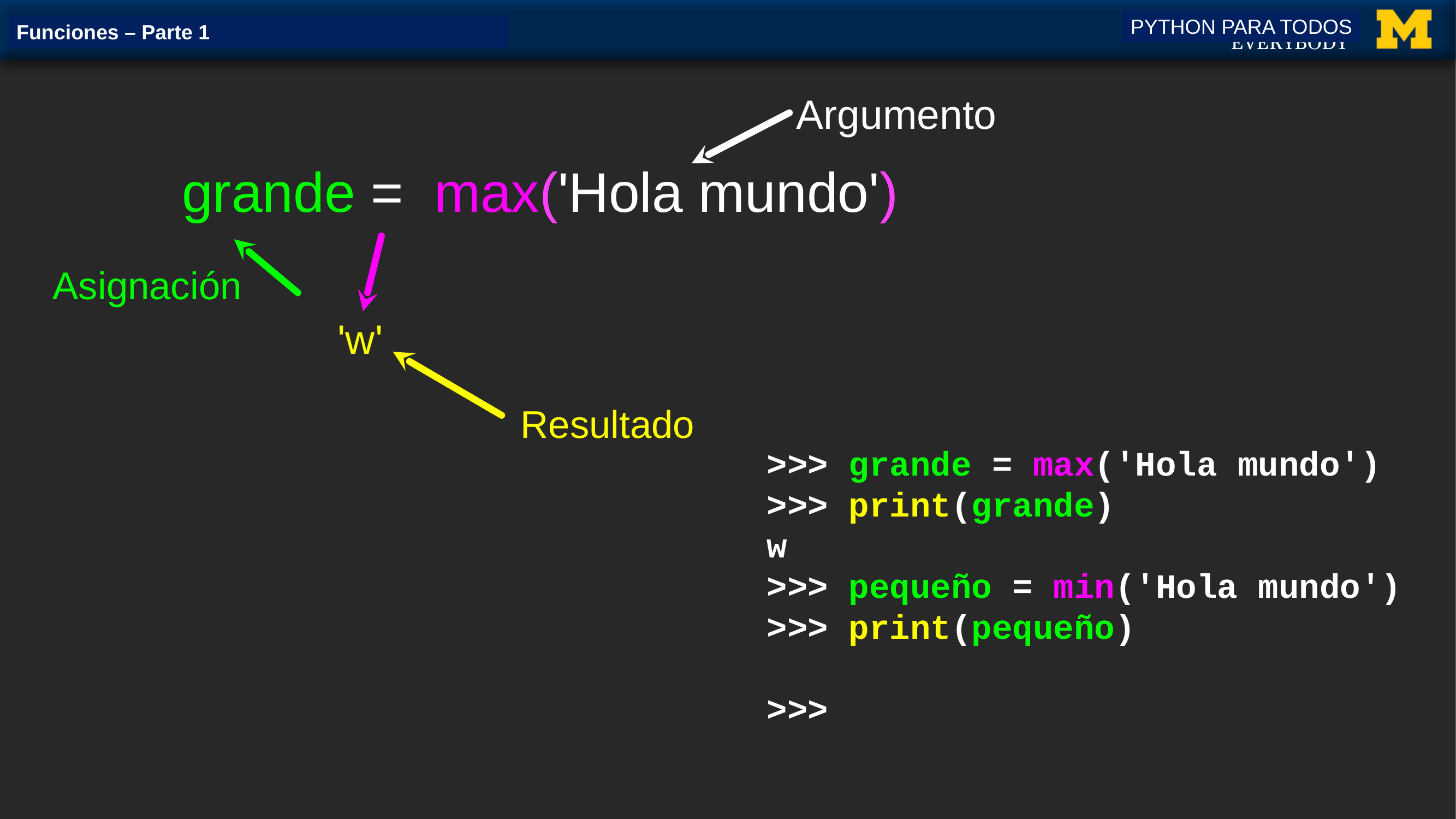

PYTHON PARA TODOS
Funciones – Parte 1
Argumento
grande =  max('Hola mundo')
Asignación
'w'
Resultado
>>> grande = max('Hola mundo')
>>> print(grande)
w
>>> pequeño = min('Hola mundo')
>>> print(pequeño)

>>>